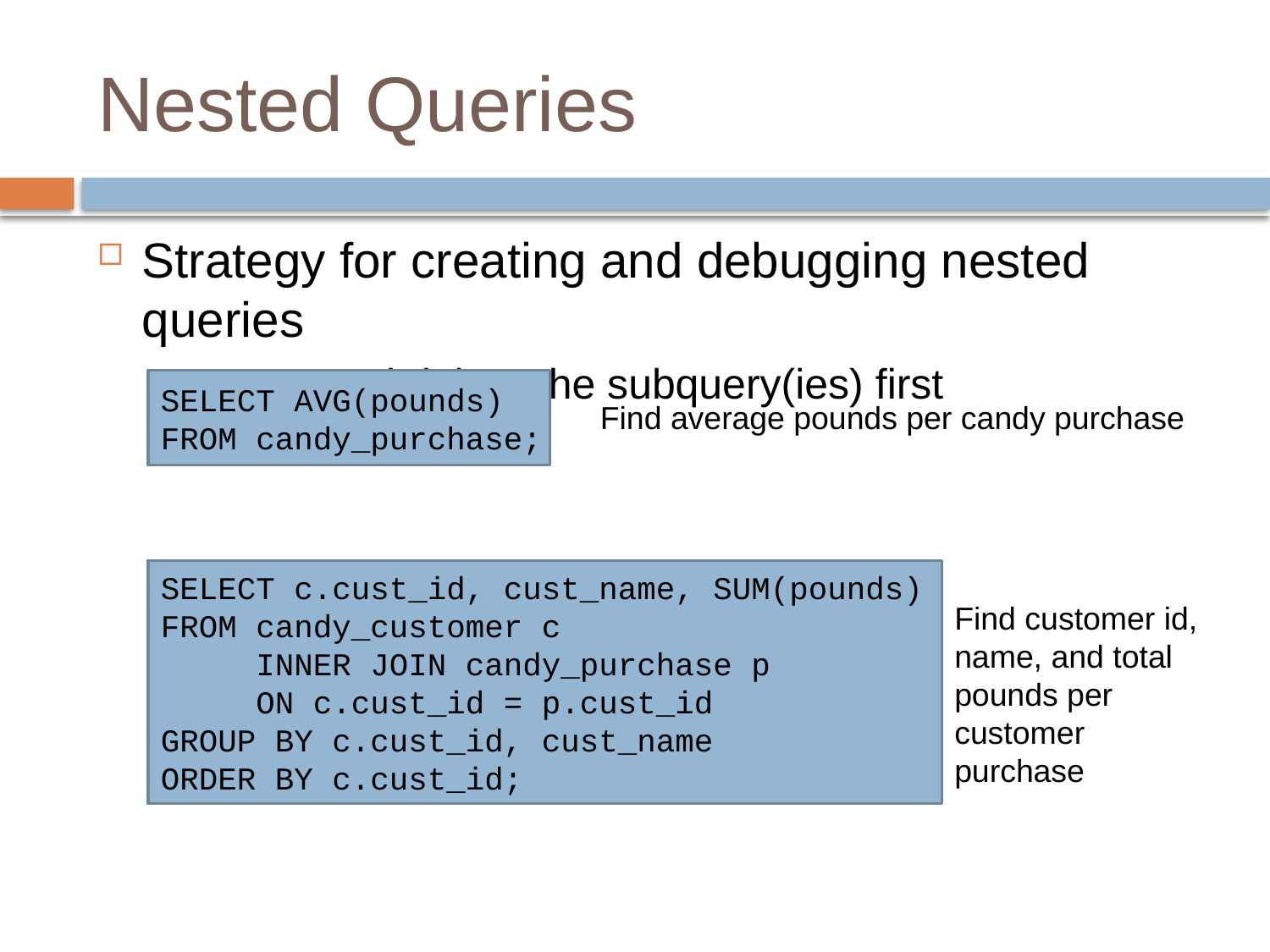

# Nested Queries
Strategy for creating and debugging nested queries
Create and debug the subquery(ies) first

Next work on the main query
SELECT AVG(pounds)
FROM candy_purchase;
Find average pounds per candy purchase
SELECT c.cust_id, cust_name, SUM(pounds)
FROM candy_customer c
     INNER JOIN candy_purchase p
     ON c.cust_id = p.cust_id
GROUP BY c.cust_id, cust_name
ORDER BY c.cust_id;
Find customer id, name, and total pounds per customer purchase